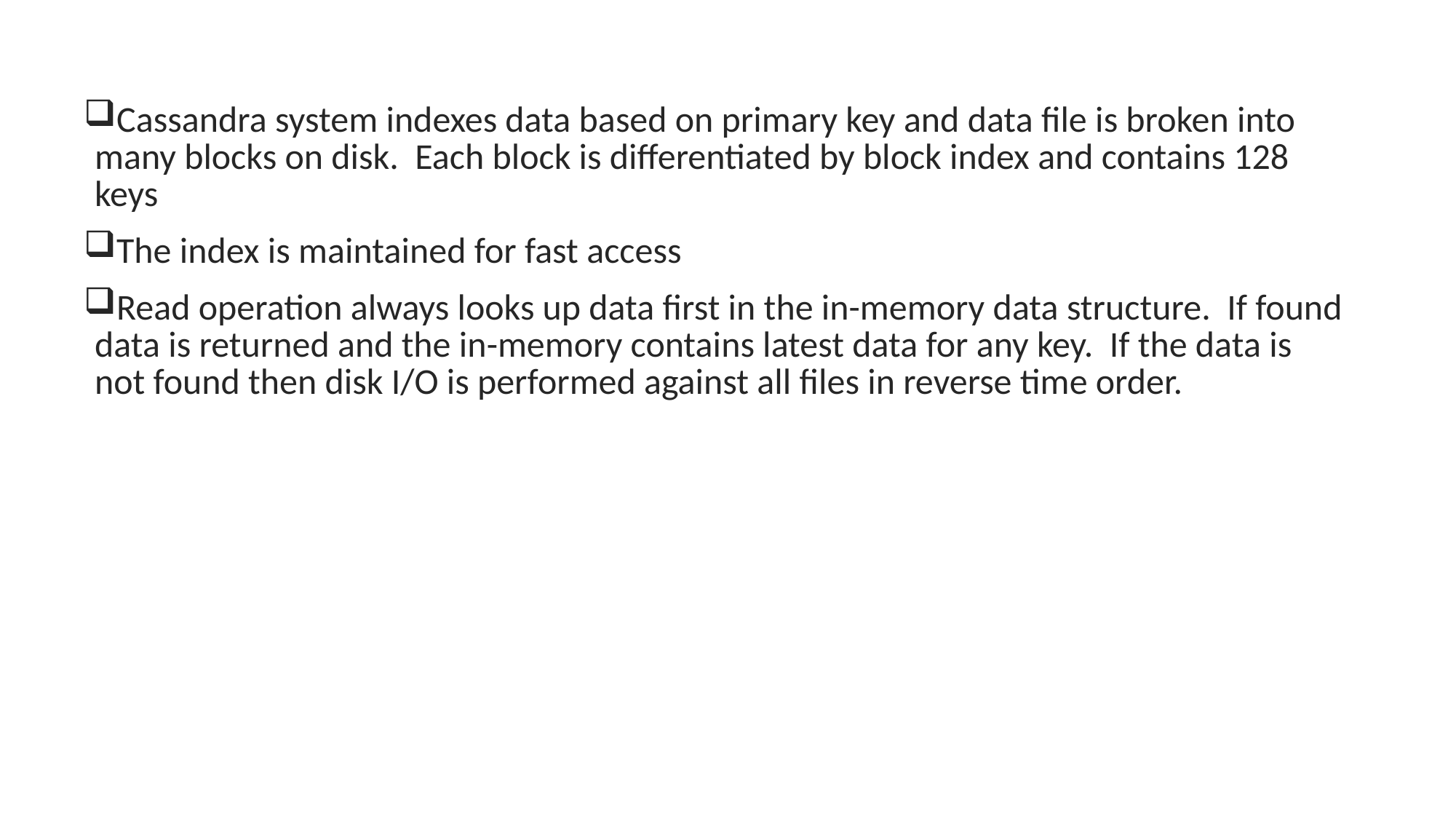

Cassandra system indexes data based on primary key and data file is broken into many blocks on disk.  Each block is differentiated by block index and contains 128 keys
The index is maintained for fast access
Read operation always looks up data first in the in-memory data structure.  If found data is returned and the in-memory contains latest data for any key.  If the data is not found then disk I/O is performed against all files in reverse time order.